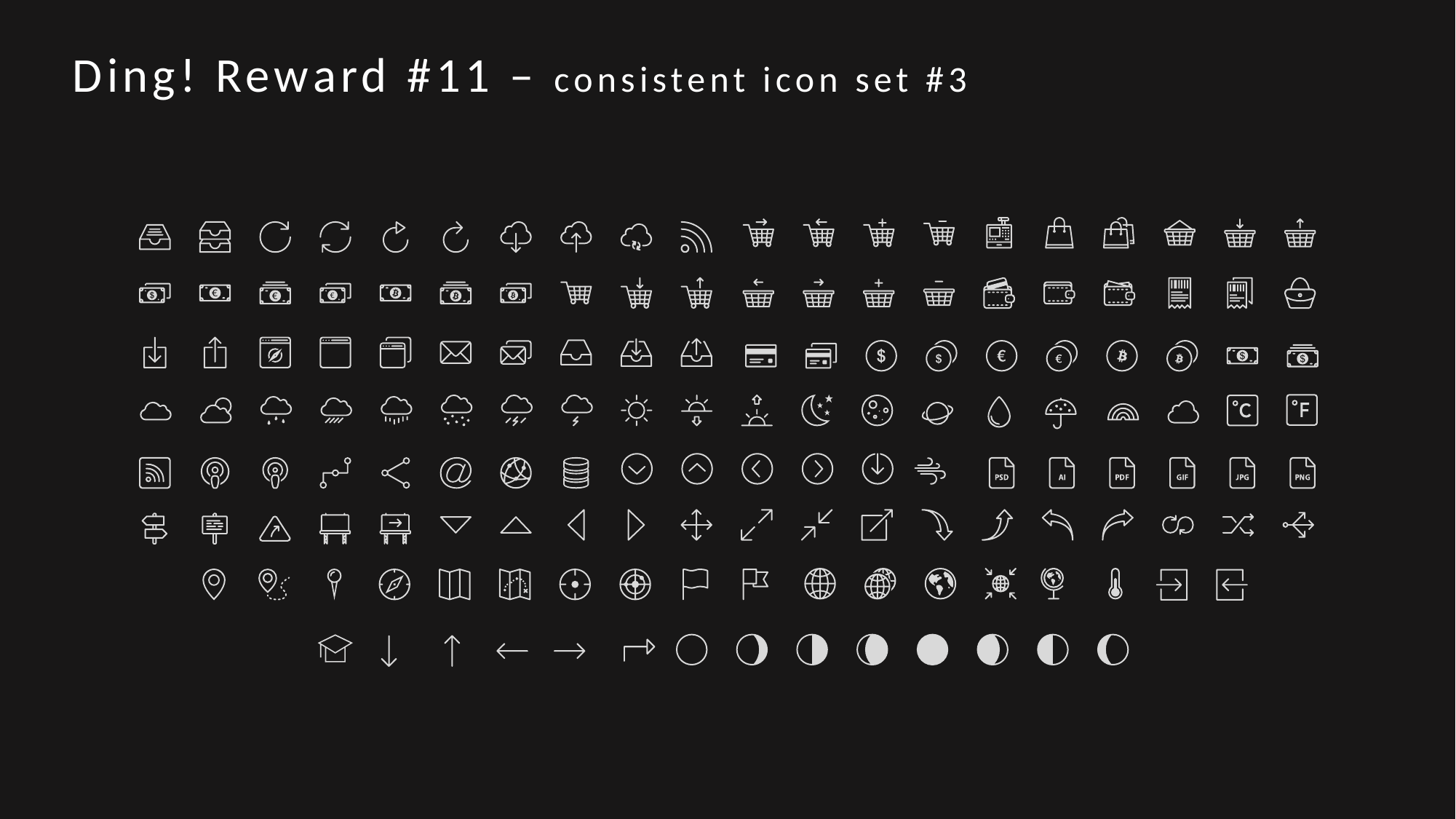

Ding! Reward #11 – consistent icon set #3